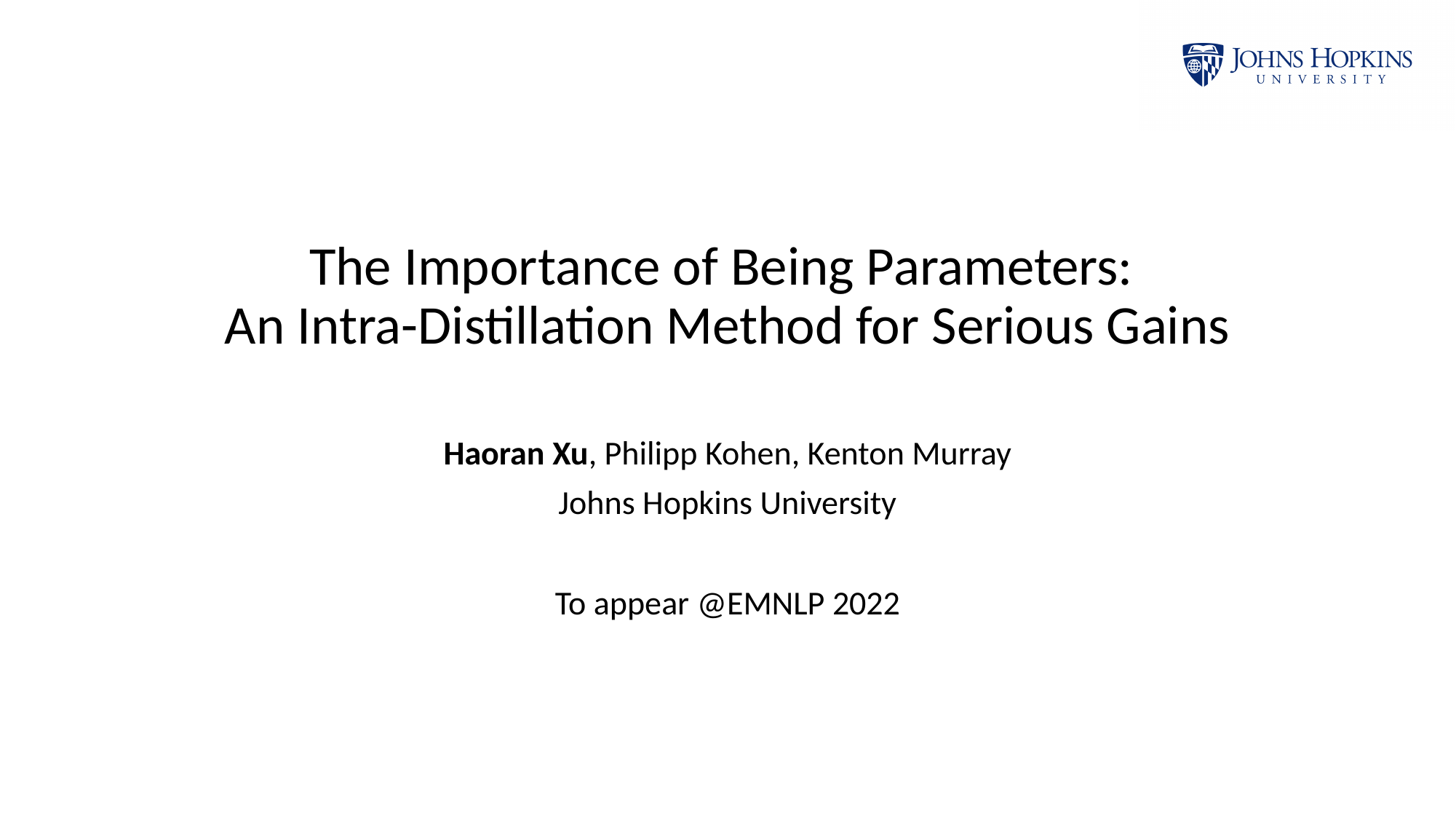

The Importance of Being Parameters:
An Intra-Distillation Method for Serious Gains
Haoran Xu, Philipp Kohen, Kenton Murray
Johns Hopkins University

To appear @EMNLP 2022